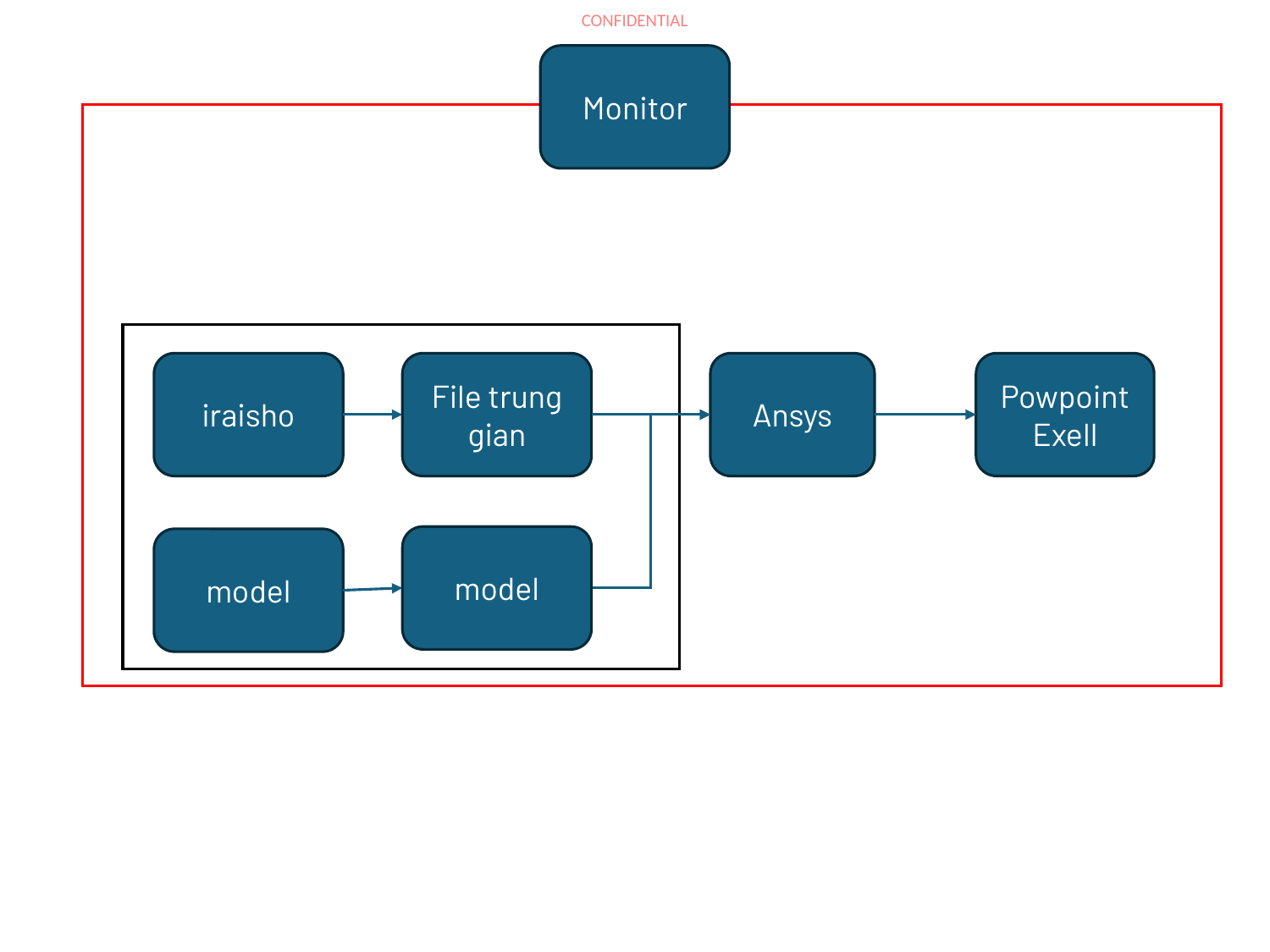

Monitor

iraisho
File trung gian
Ansys
Powpoint
Exell
model
model